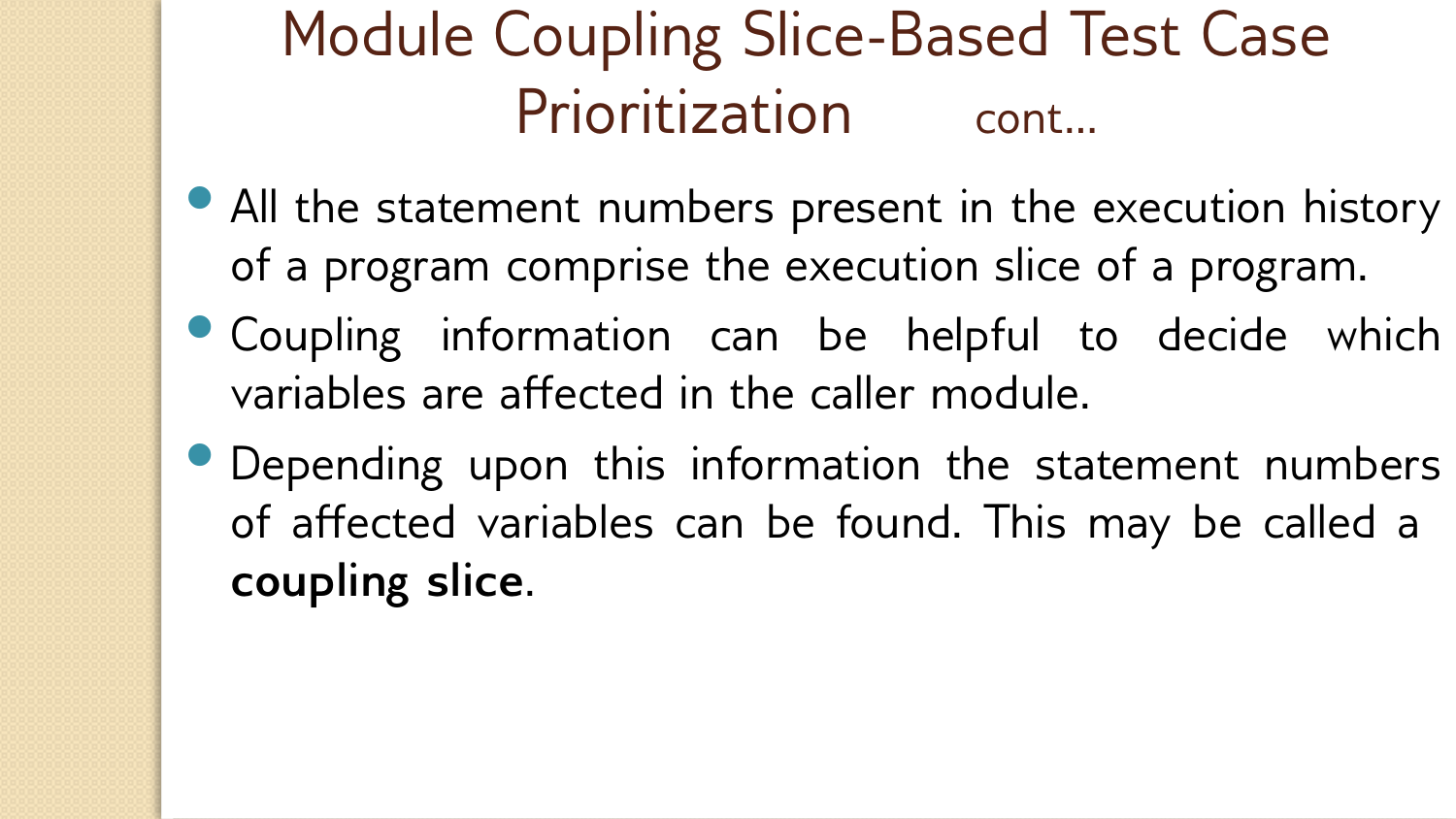

Module Coupling Slice-Based Test Case Prioritization        cont…
All the statement numbers present in the execution history of a program comprise the execution slice of a program.
Coupling information can be helpful to decide which variables are affected in the caller module.
Depending upon this information the statement numbers of affected variables can be found. This may be called a  coupling slice.